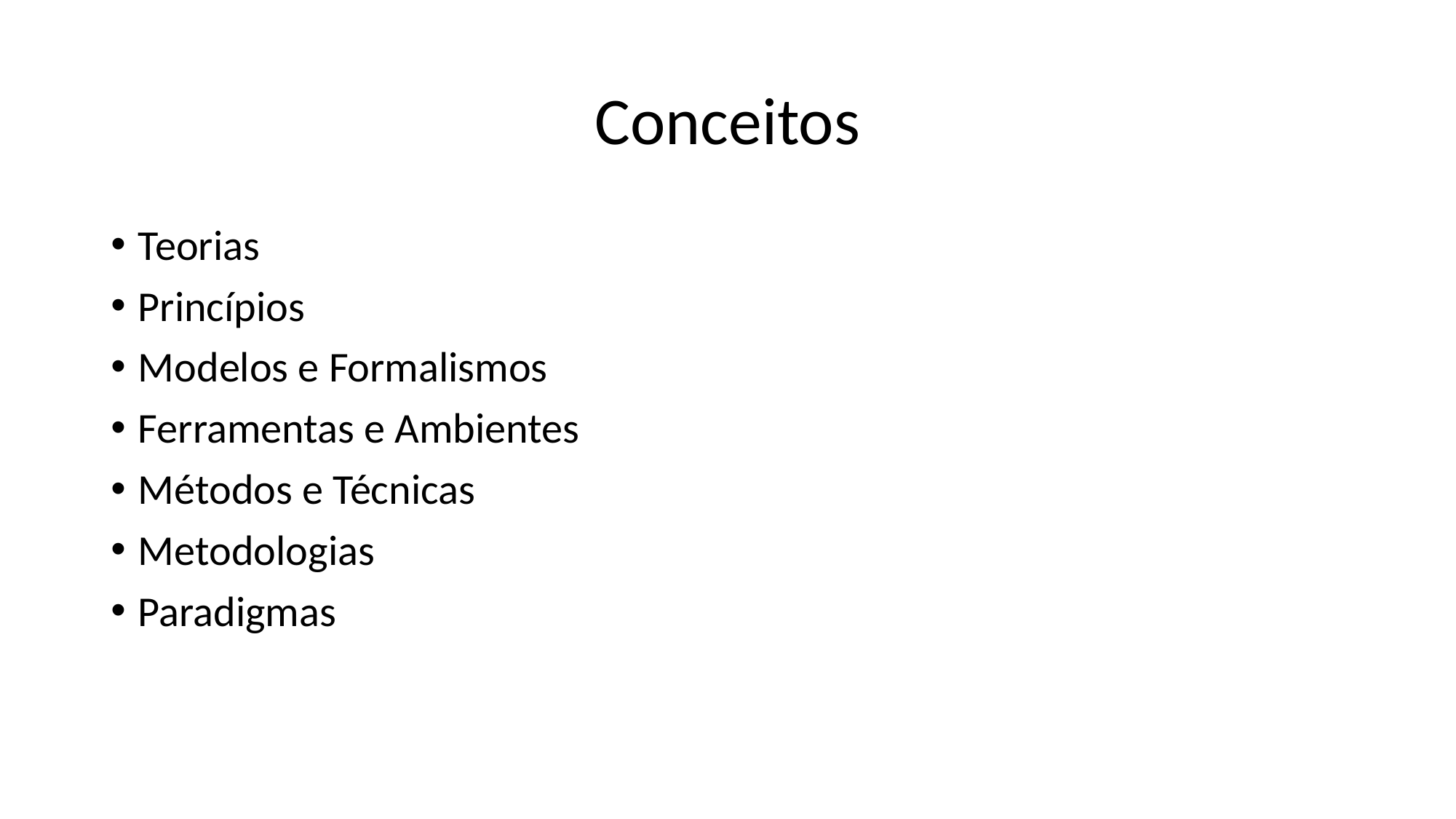

# Conceitos
Teorias
Princípios
Modelos e Formalismos
Ferramentas e Ambientes
Métodos e Técnicas
Metodologias
Paradigmas